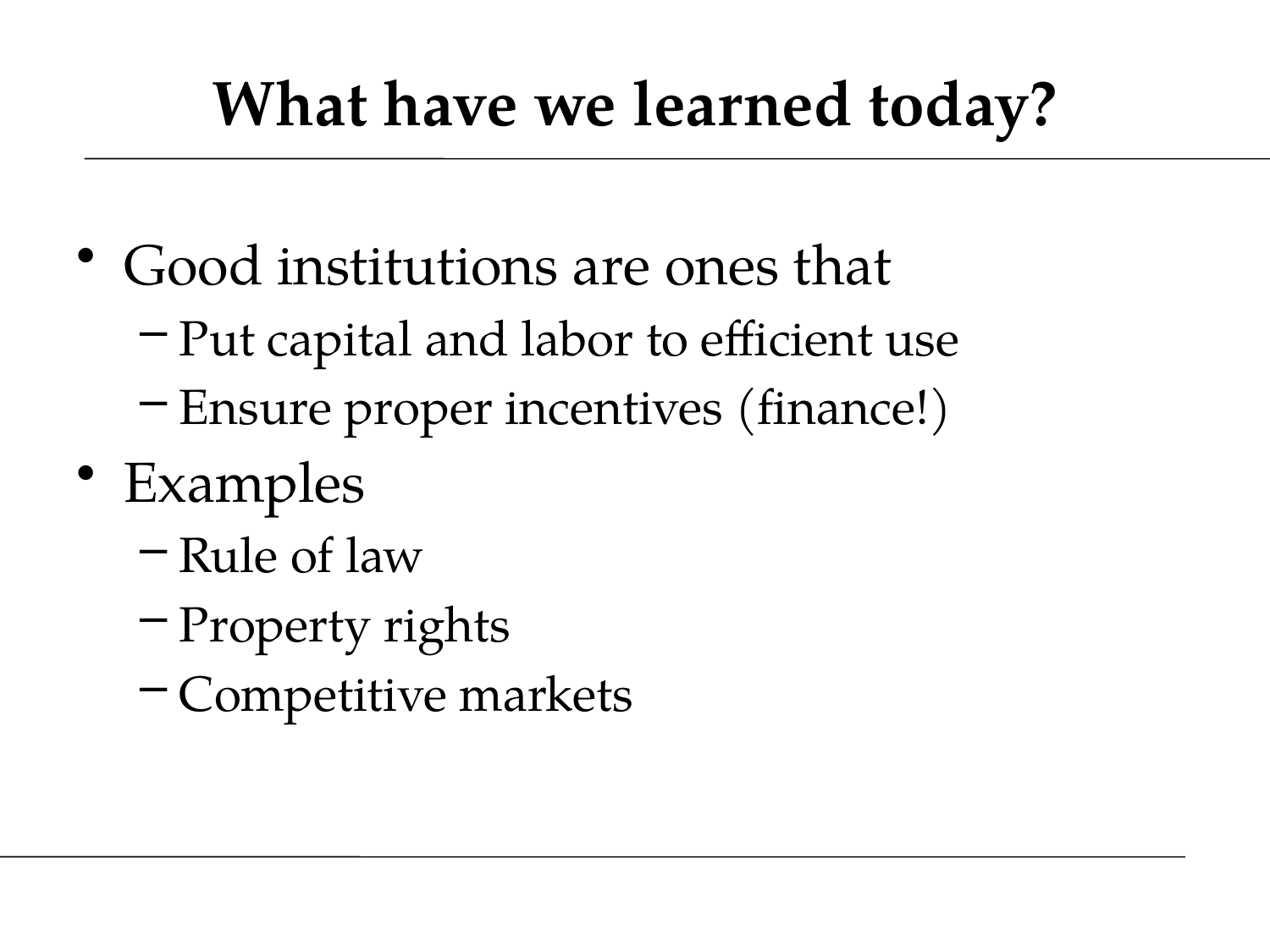

# What have we learned today?
Good institutions are ones that
Put capital and labor to efficient use
Ensure proper incentives (finance!)
Examples
Rule of law
Property rights
Competitive markets